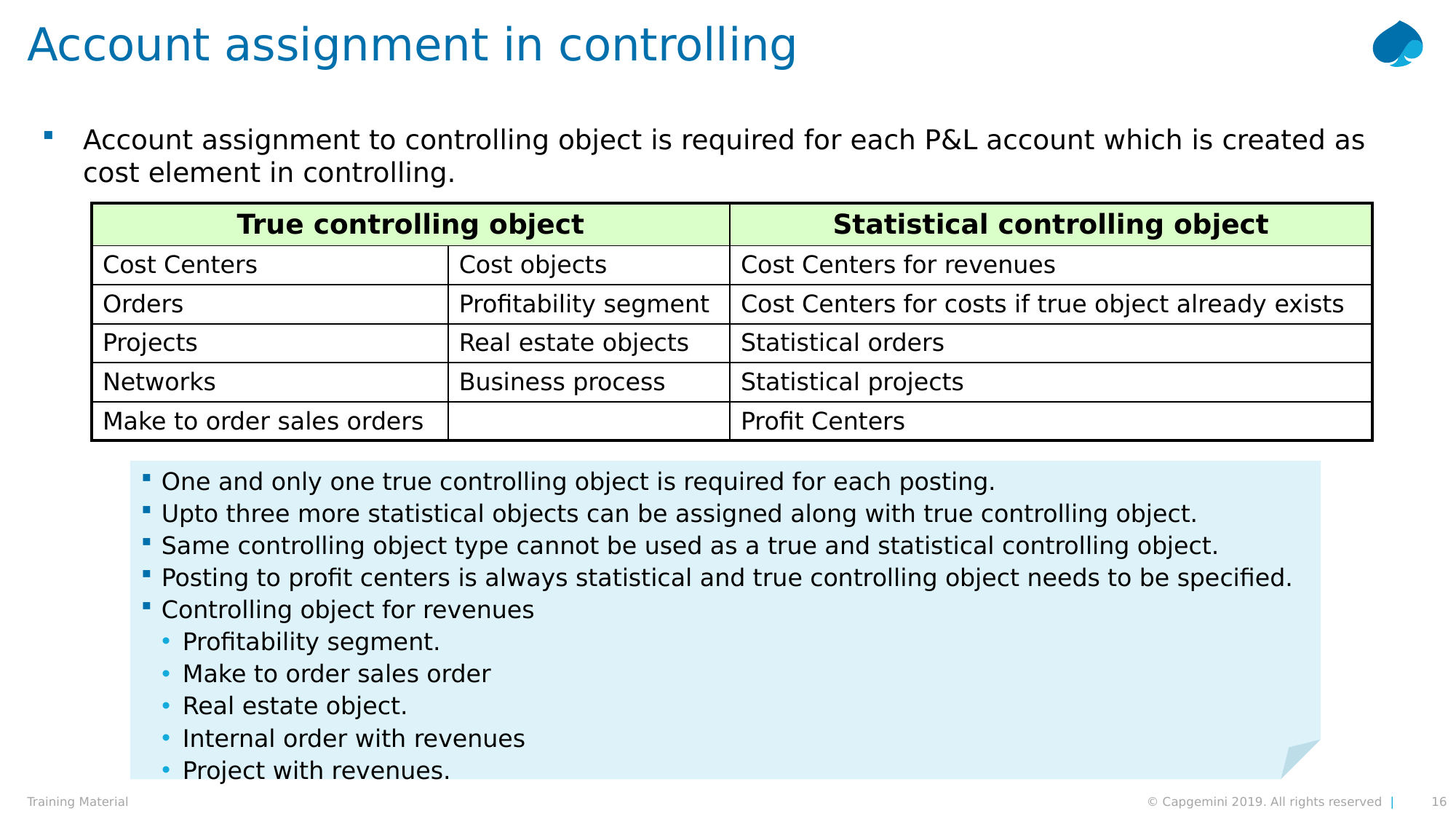

# Account assignment in controlling
Account assignment to controlling object is required for each P&L account which is created as cost element in controlling.

| True controlling object |  | Statistical controlling object |
| --- | --- | --- |
| Cost Centers | Cost objects | Cost Centers for revenues |
| Orders | Profitability segment | Cost Centers for costs if true object already exists |
| Projects | Real estate objects | Statistical orders |
| Networks | Business process | Statistical projects |
| Make to order sales orders |  | Profit Centers |
One and only one true controlling object is required for each posting.
Upto three more statistical objects can be assigned along with true controlling object.
Same controlling object type cannot be used as a true and statistical controlling object.
Posting to profit centers is always statistical and true controlling object needs to be specified.
Controlling object for revenues
Profitability segment.
Make to order sales order
Real estate object.
Internal order with revenues
Project with revenues.